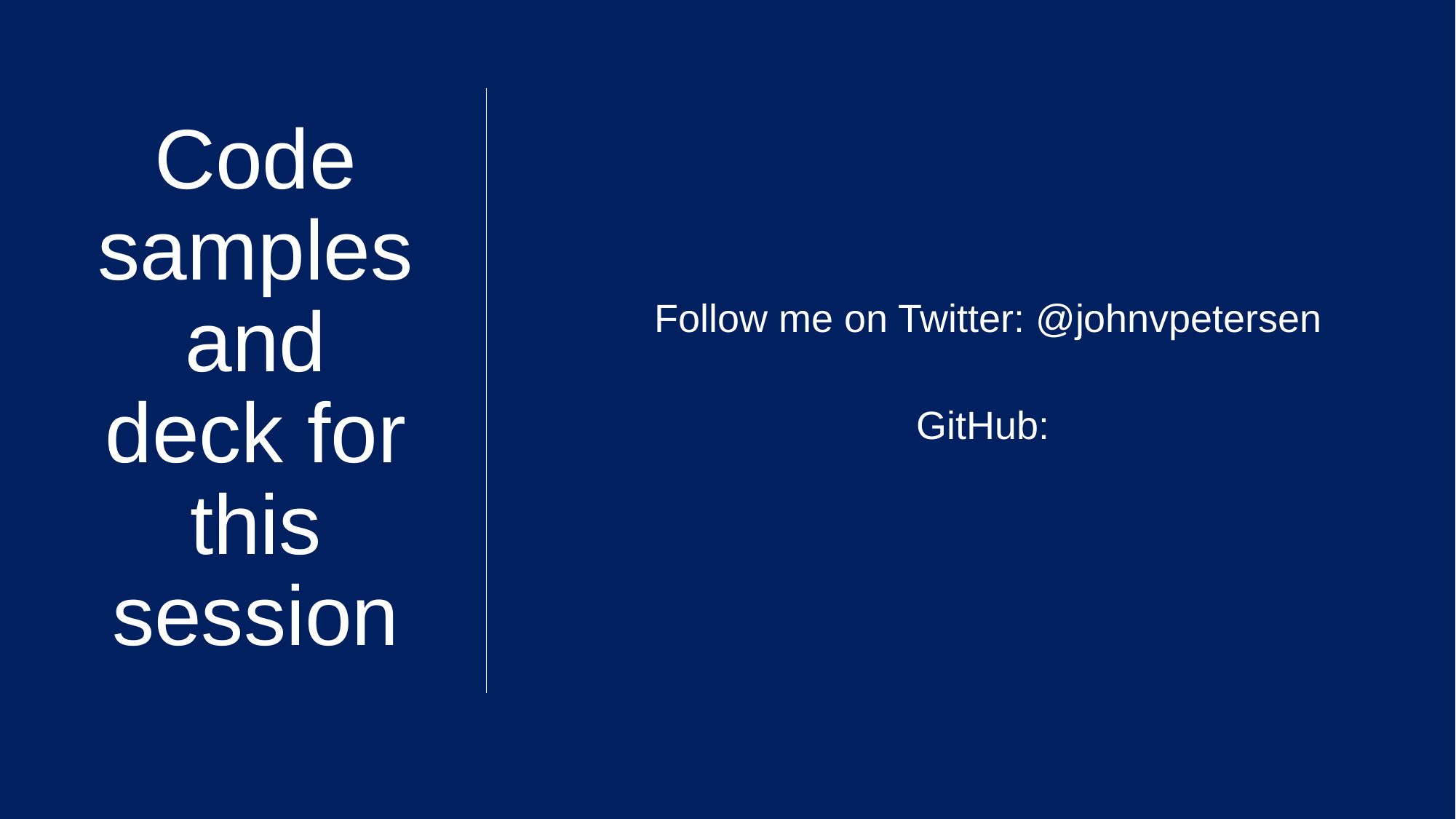

# Code samples and deck for this session
Follow me on Twitter: @johnvpetersen

GitHub: